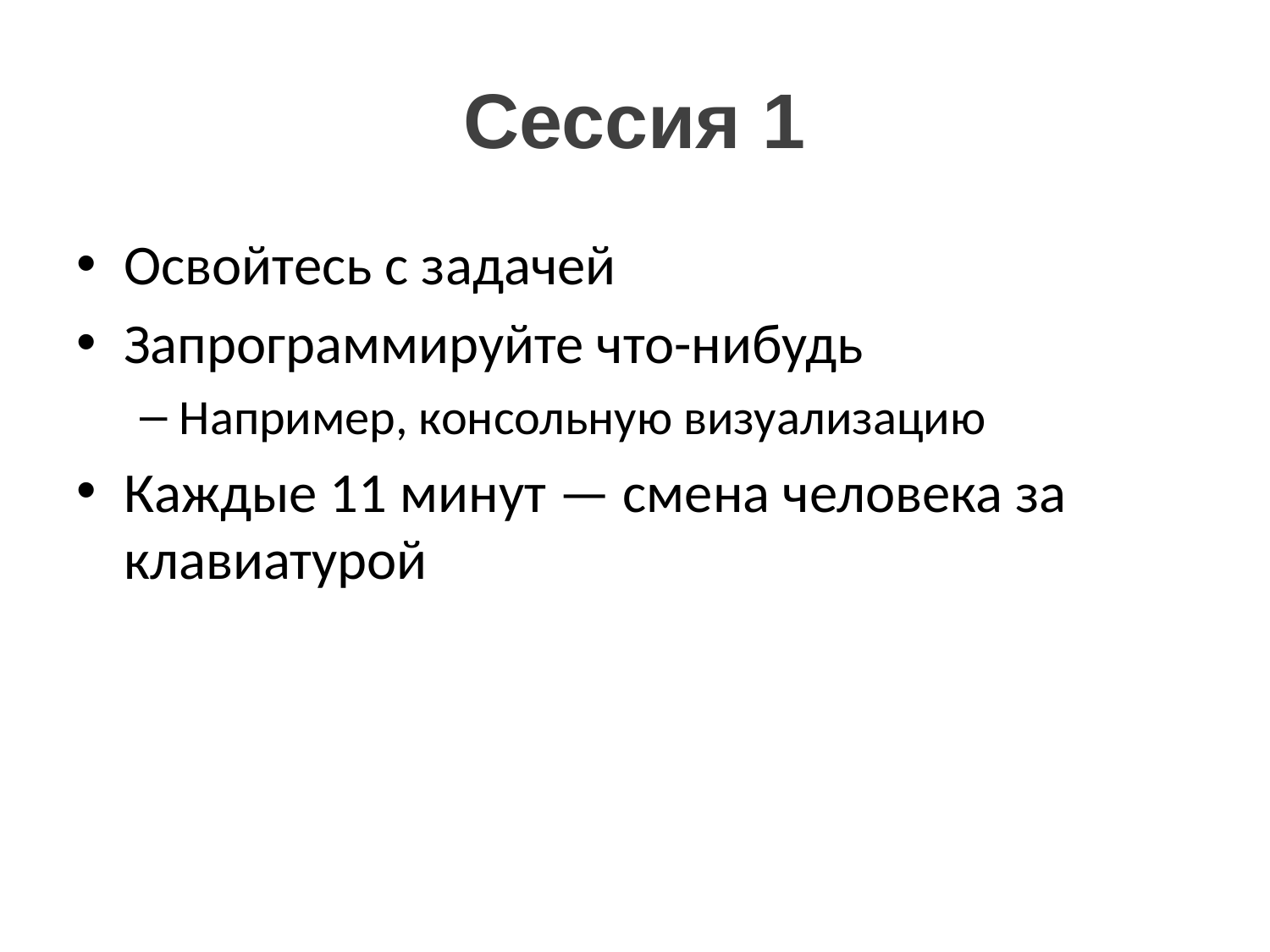

# Сессия 1
Освойтесь с задачей
Запрограммируйте что-нибудь
Например, консольную визуализацию
Каждые 11 минут — смена человека за клавиатурой